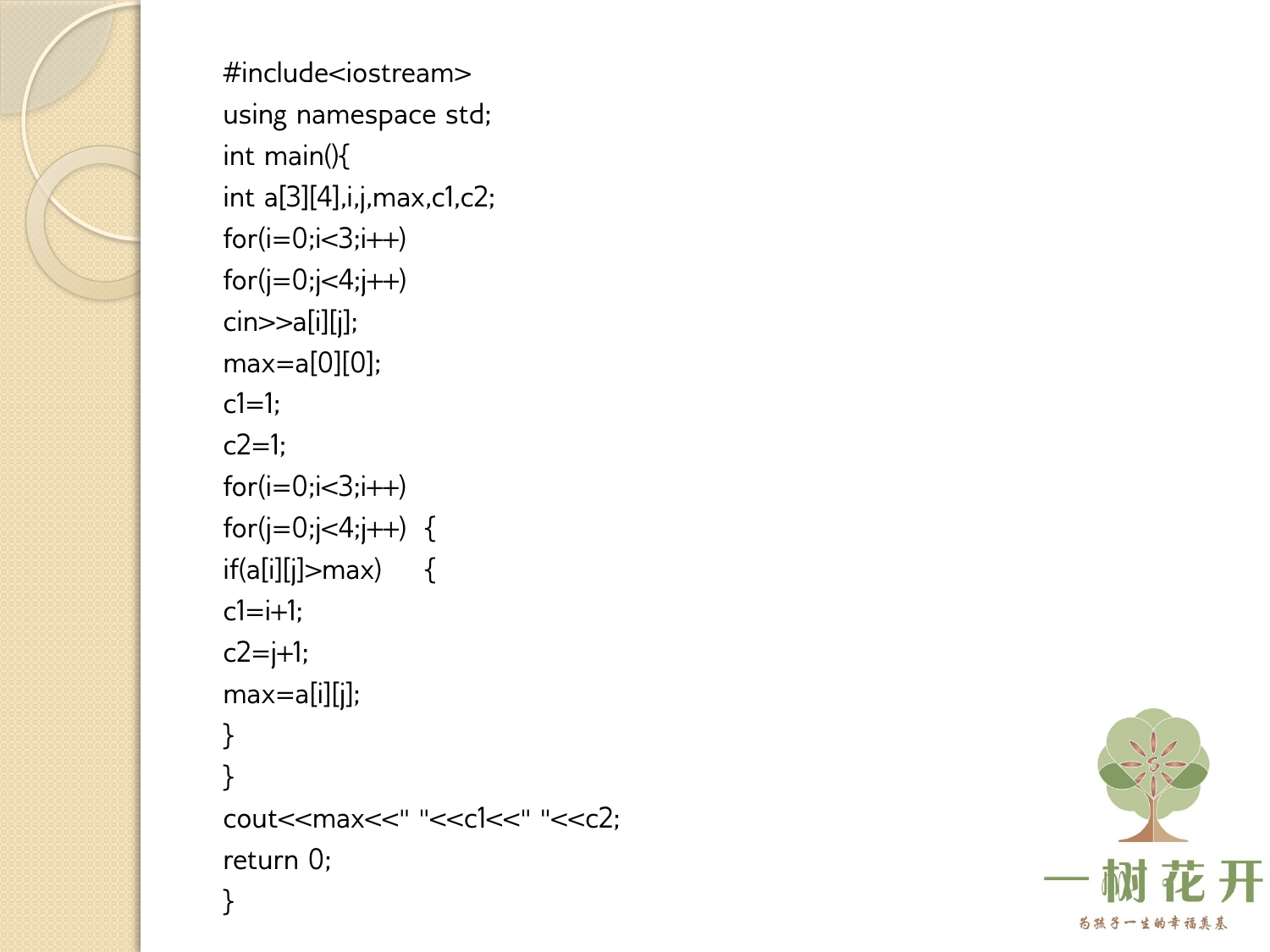

#include<iostream>
using namespace std;
int main(){
	int a[3][4],i,j,max,c1,c2;
	for(i=0;i<3;i++)
		for(j=0;j<4;j++)
			cin>>a[i][j];
	max=a[0][0];
	c1=1;
	c2=1;
	for(i=0;i<3;i++)
		for(j=0;j<4;j++)	{
			if(a[i][j]>max)	{
				c1=i+1;
				c2=j+1;
				max=a[i][j];
			}
		}
	cout<<max<<" "<<c1<<" "<<c2;
	return 0;
}